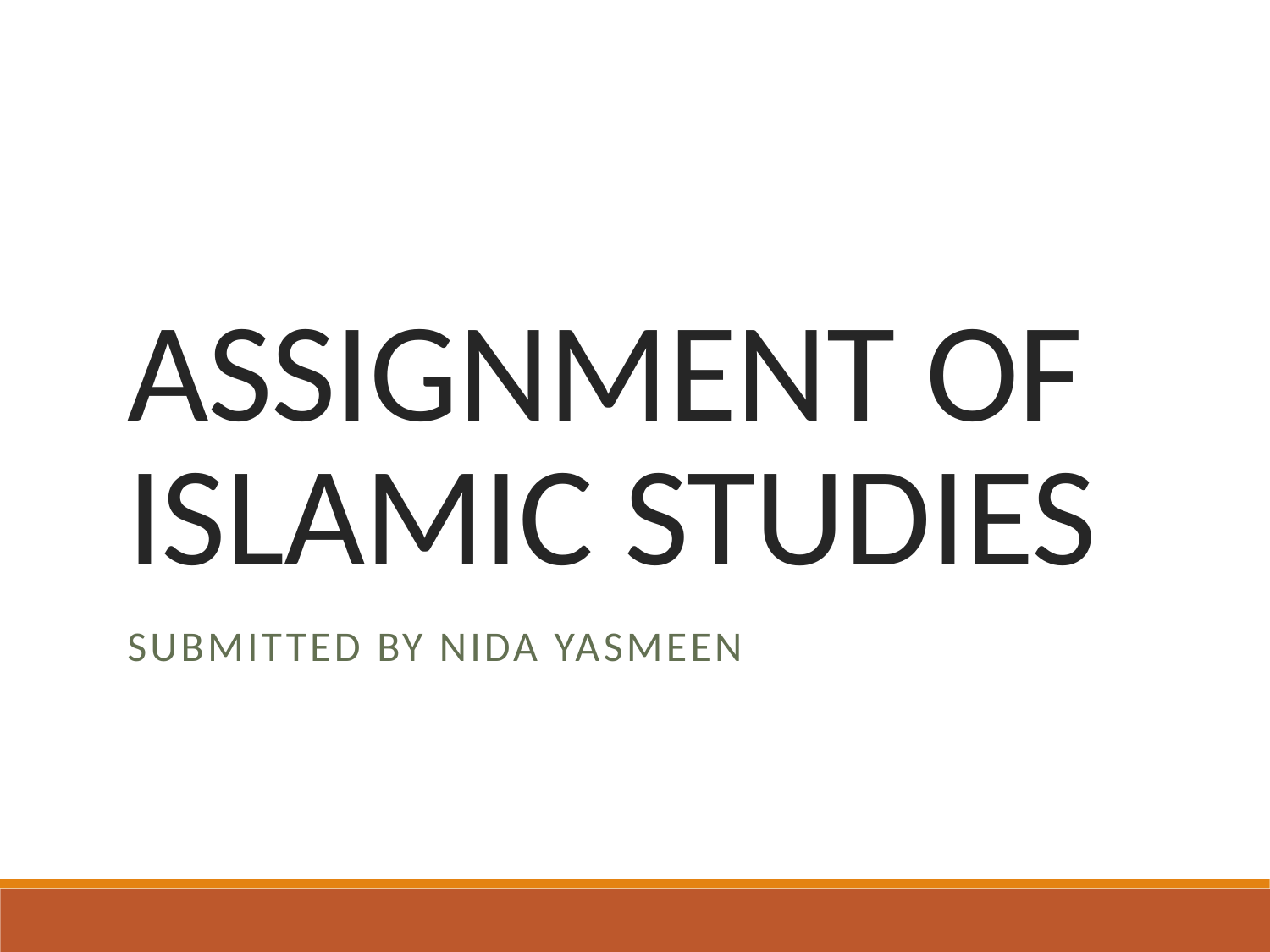

# ASSIGNMENT OF ISLAMIC STUDIES
SUBMITTED BY NIDA YASMEEN